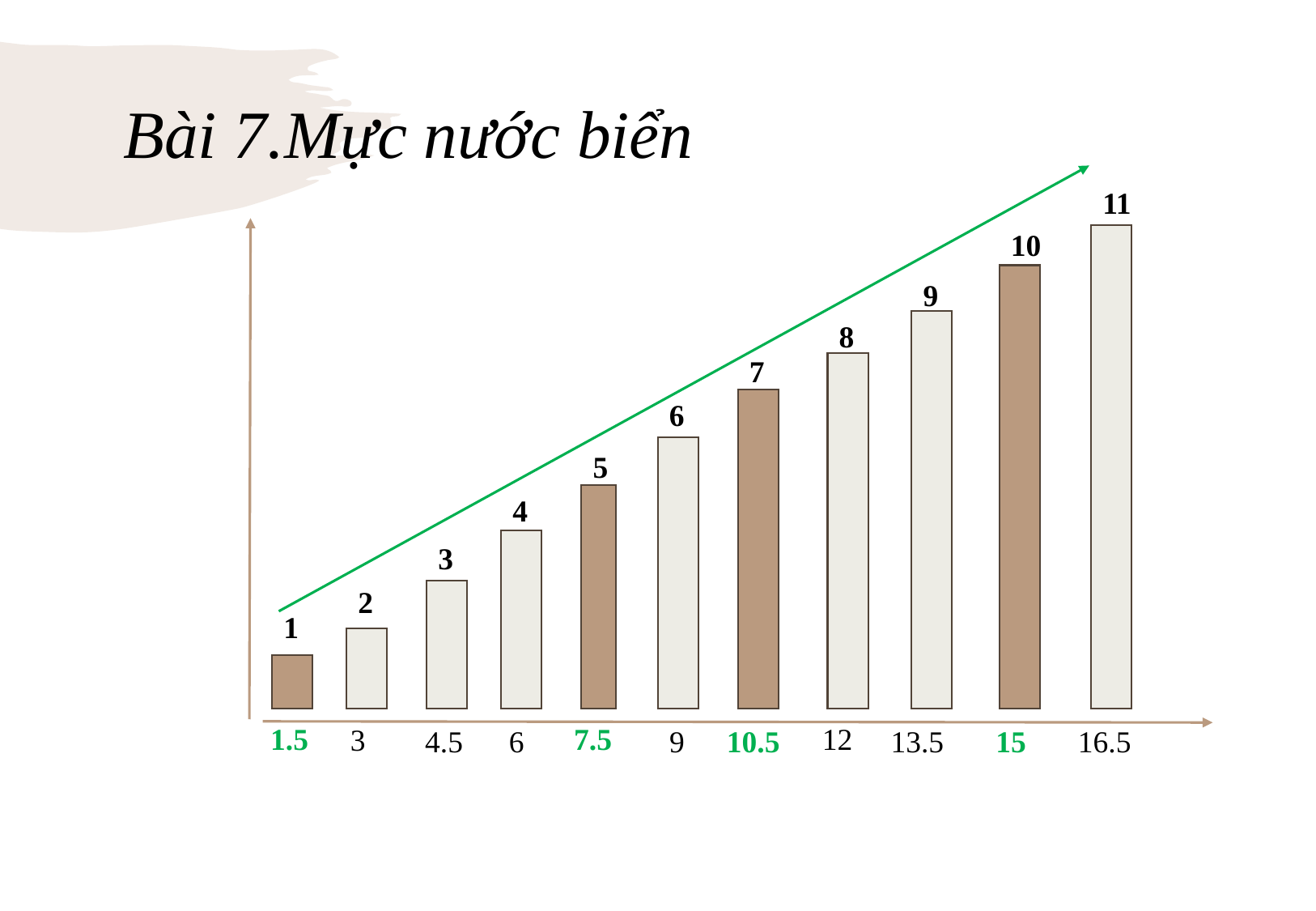

# Bài 7.Mực nước biển
11
10

9

8

7

6

5

4

3
2

1

7.5
12
1.5
3
10.5
4.5
6
9
13.5
15
16.5